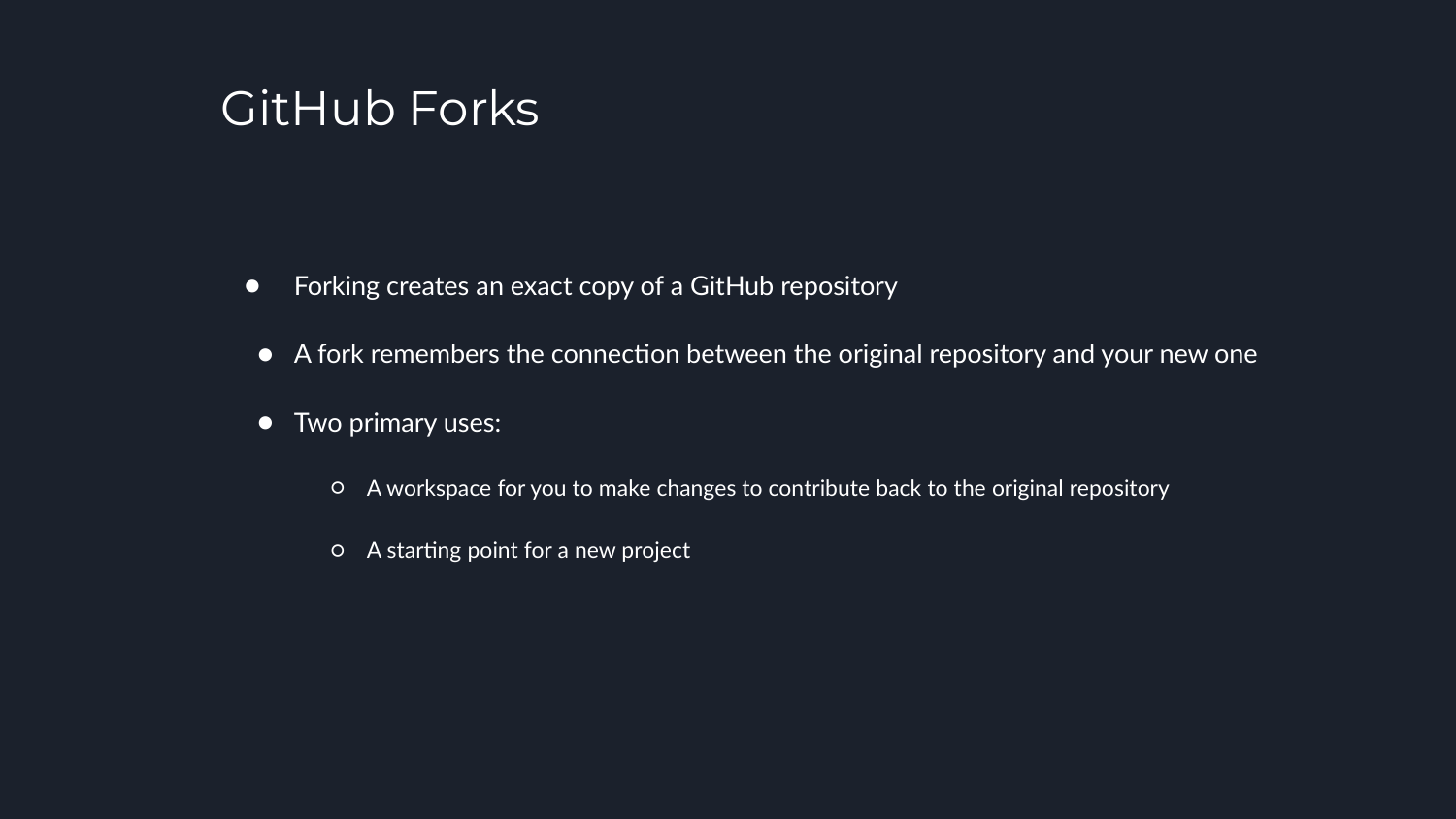

# GitHub Forks
Forking creates an exact copy of a GitHub repository
A fork remembers the connection between the original repository and your new one
Two primary uses:
A workspace for you to make changes to contribute back to the original repository
A starting point for a new project